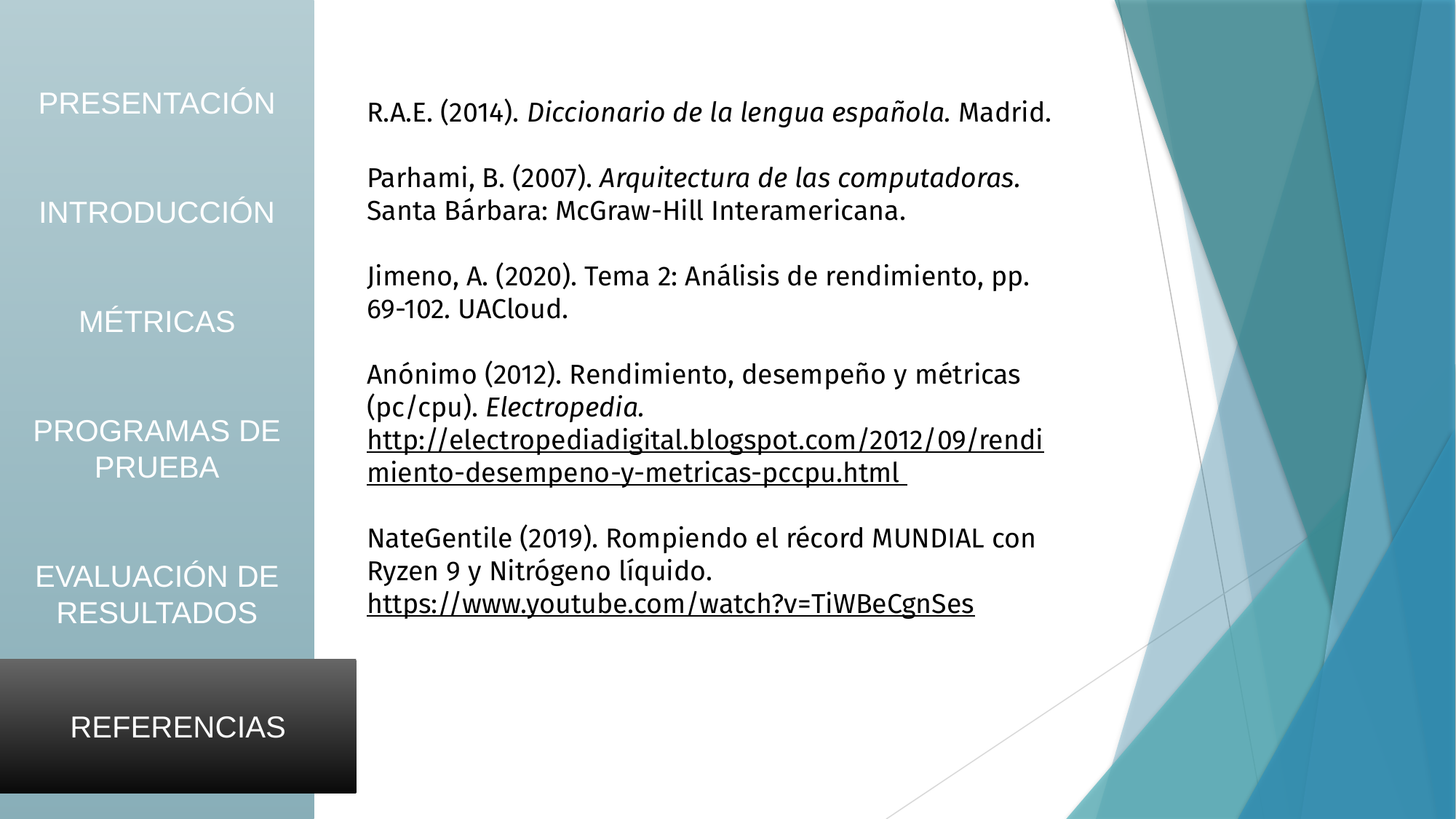

PRESENTACIÓN

INTRODUCCIÓN

MÉTRICAS

PROGRAMAS DE PRUEBA

EVALUACIÓN DE RESULTADOS

REFERENCIAS

R.A.E. (2014). Diccionario de la lengua española. Madrid.

Parhami, B. (2007). Arquitectura de las computadoras. Santa Bárbara: McGraw-Hill Interamericana.

Jimeno, A. (2020). Tema 2: Análisis de rendimiento, pp. 69-102. UACloud.

Anónimo (2012). Rendimiento, desempeño y métricas (pc/cpu). Electropedia. http://electropediadigital.blogspot.com/2012/09/rendimiento-desempeno-y-metricas-pccpu.html

NateGentile (2019). Rompiendo el récord MUNDIAL con Ryzen 9 y Nitrógeno líquido.
https://www.youtube.com/watch?v=TiWBeCgnSes

REFERENCIAS